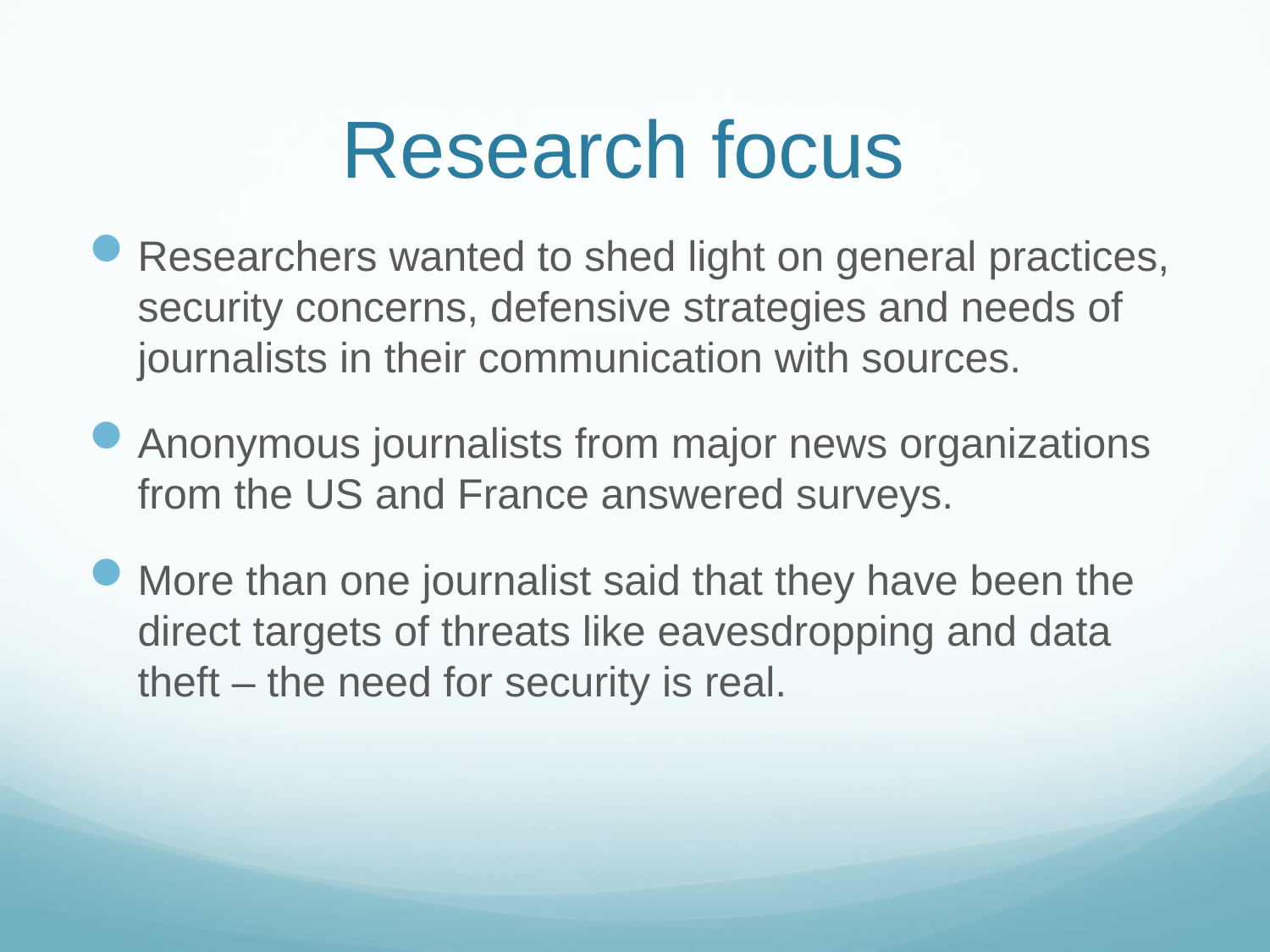

# Research focus
Researchers wanted to shed light on general practices, security concerns, defensive strategies and needs of journalists in their communication with sources.
Anonymous journalists from major news organizations from the US and France answered surveys.
More than one journalist said that they have been the direct targets of threats like eavesdropping and data theft – the need for security is real.